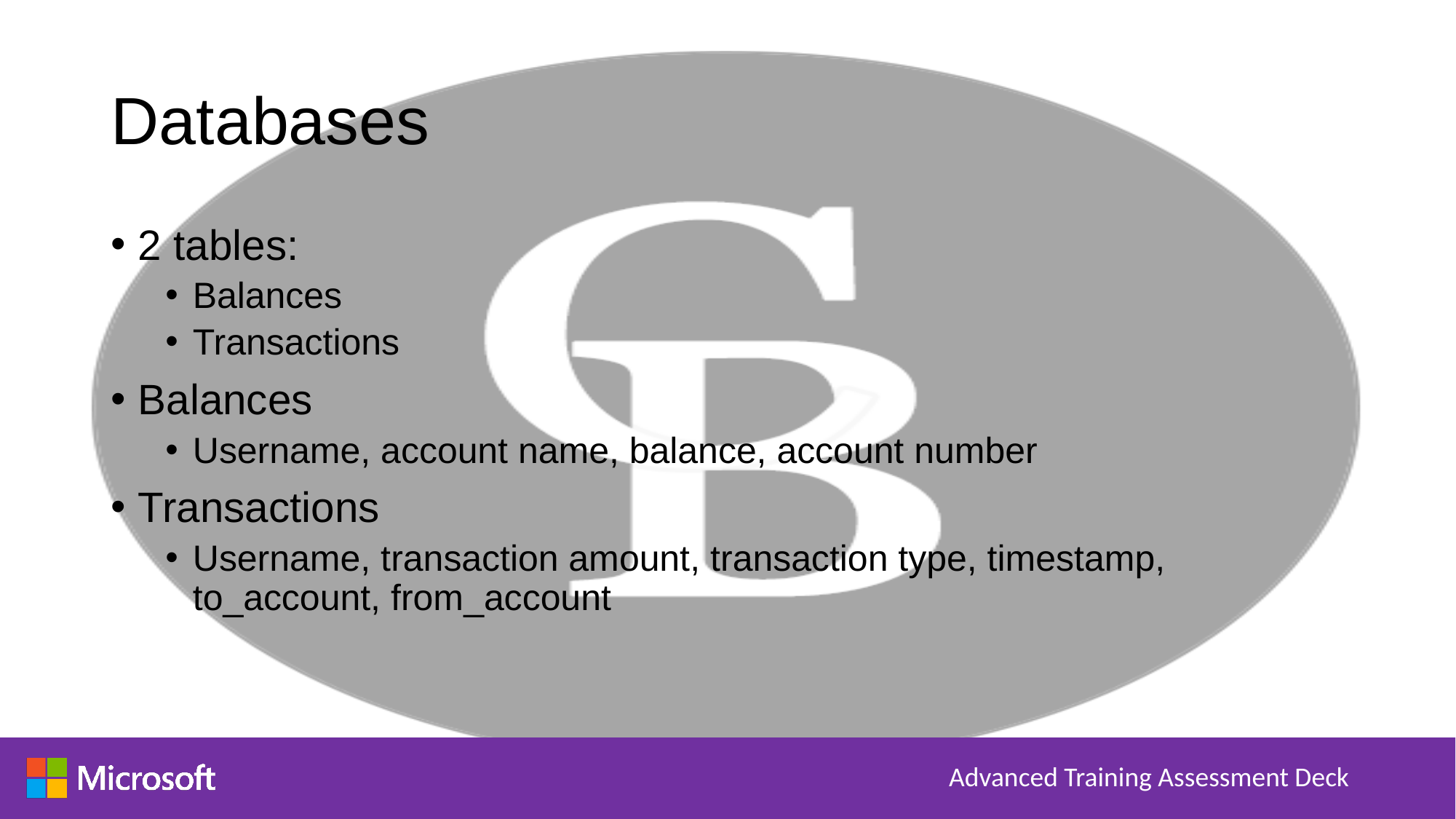

# Databases
2 tables:
Balances
Transactions
Balances
Username, account name, balance, account number
Transactions
Username, transaction amount, transaction type, timestamp, to_account, from_account